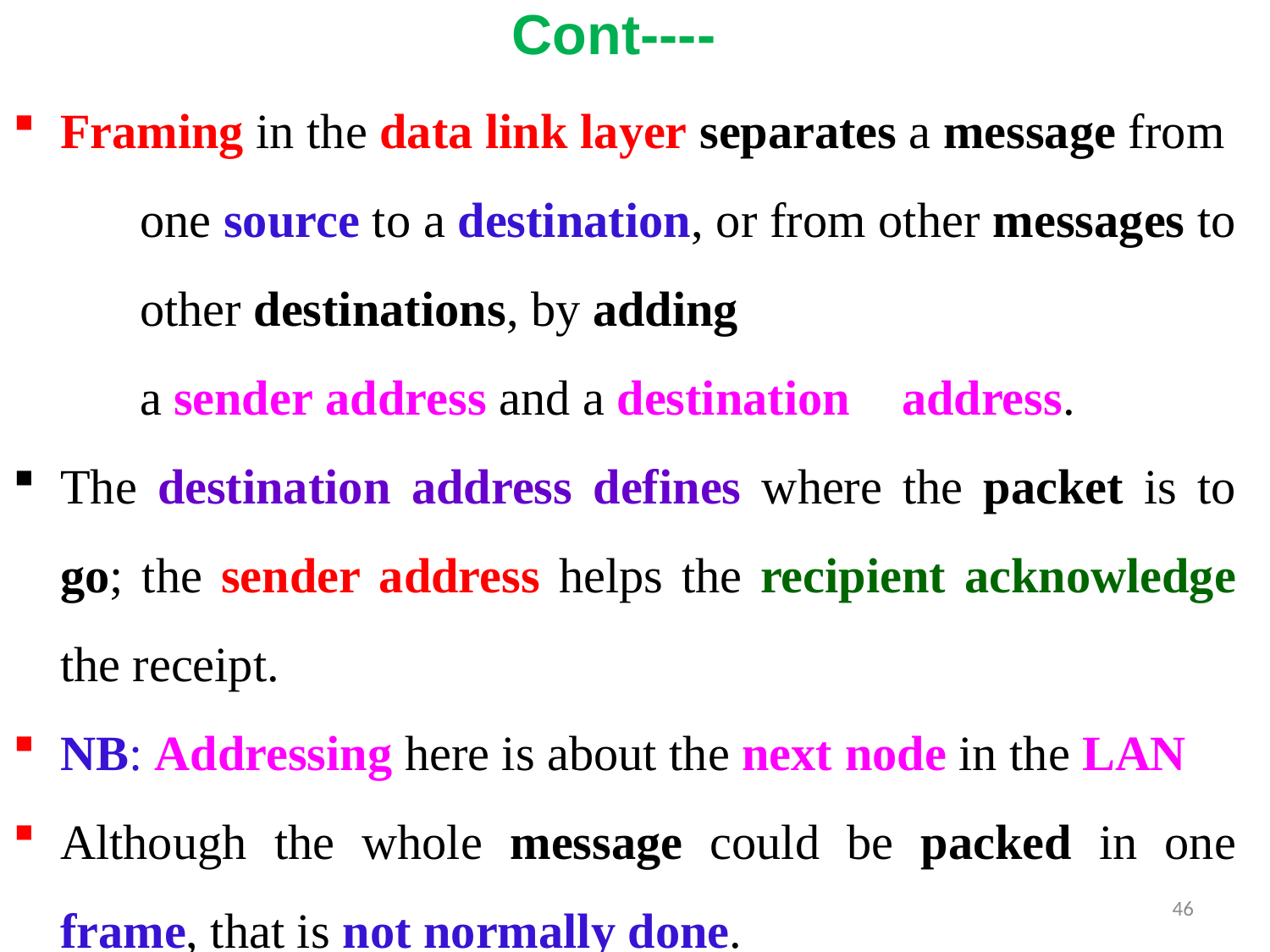

# Cont----
Framing in the data link layer separates a message from
	one source to a destination, or from other messages to 	other destinations, by adding
	a sender address and a destination 	address.
The destination address defines where the packet is to go; the sender address helps the recipient acknowledge the receipt.
NB: Addressing here is about the next node in the LAN
Although the whole message could be packed in one frame, that is not normally done.

46